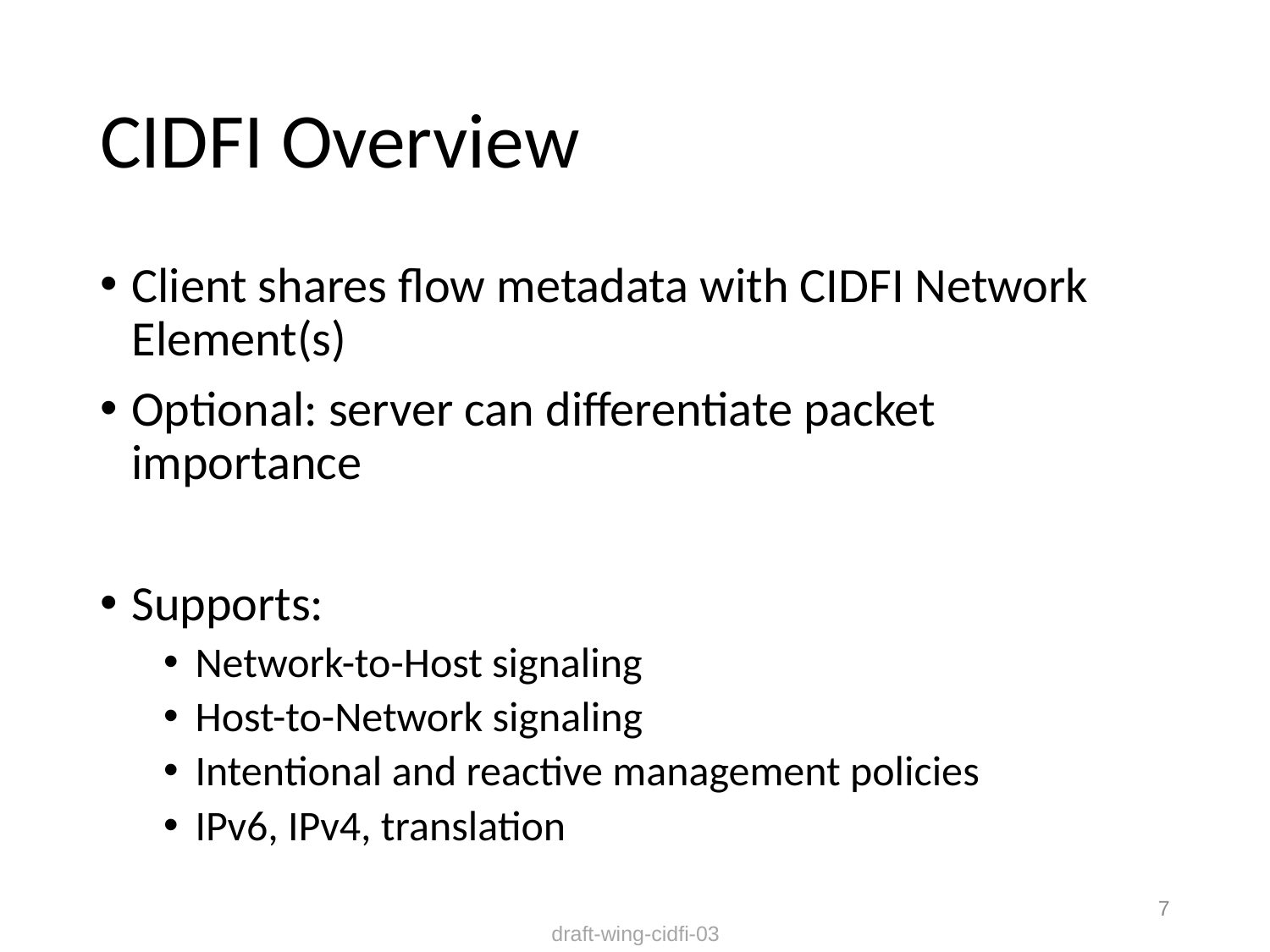

# CIDFI Overview
Client shares flow metadata with CIDFI Network Element(s)
Optional: server can differentiate packet importance

Supports:
Network-to-Host signaling
Host-to-Network signaling
Intentional and reactive management policies
IPv6, IPv4, translation
7
draft-wing-cidfi-03